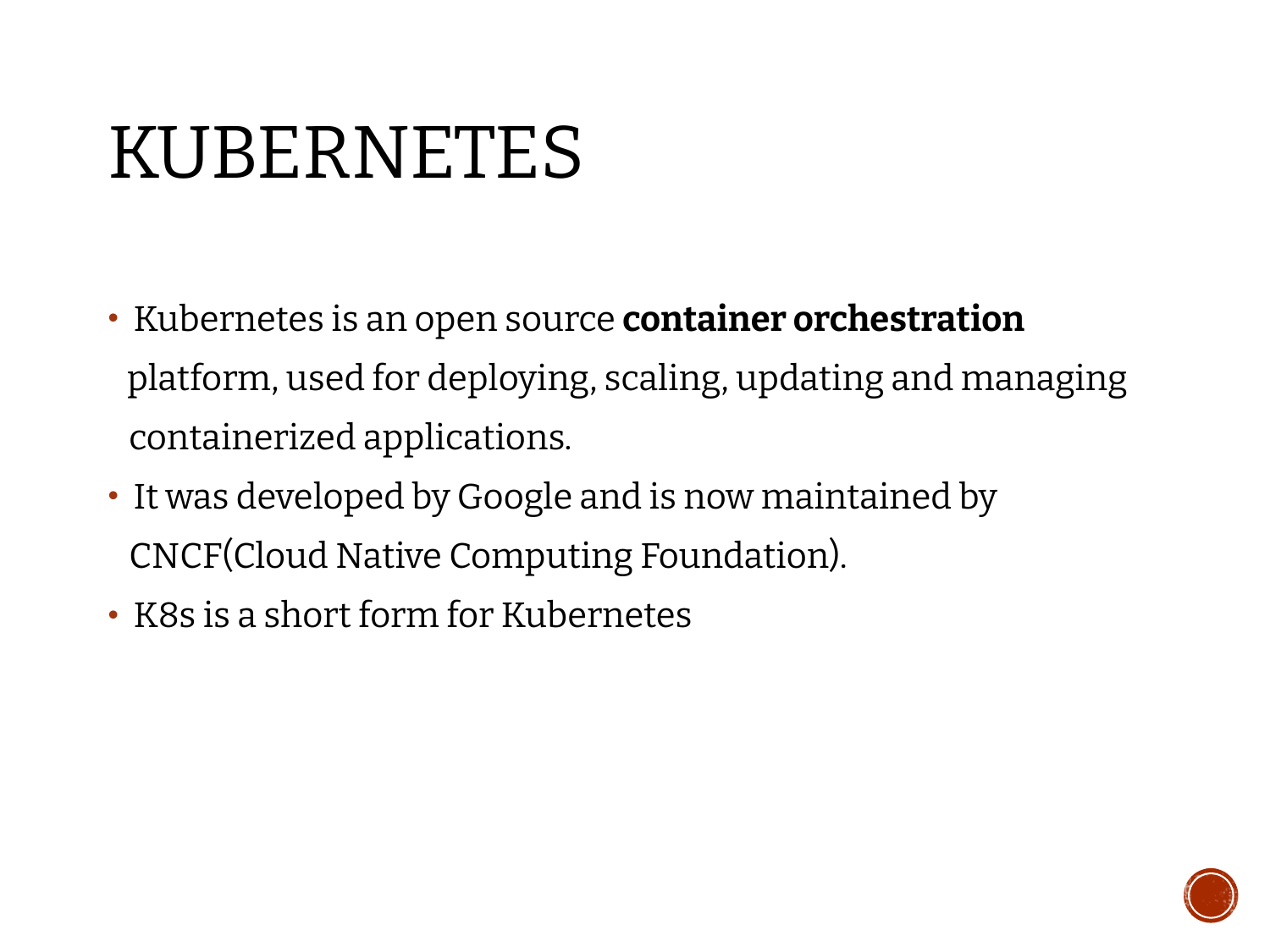

# Kubernetes
Kubernetes is an open source container orchestration
   platform, used for deploying, scaling, updating and managing
   containerized applications.
It was developed by Google and is now maintained by
   CNCF(Cloud Native Computing Foundation).
K8s is a short form for Kubernetes